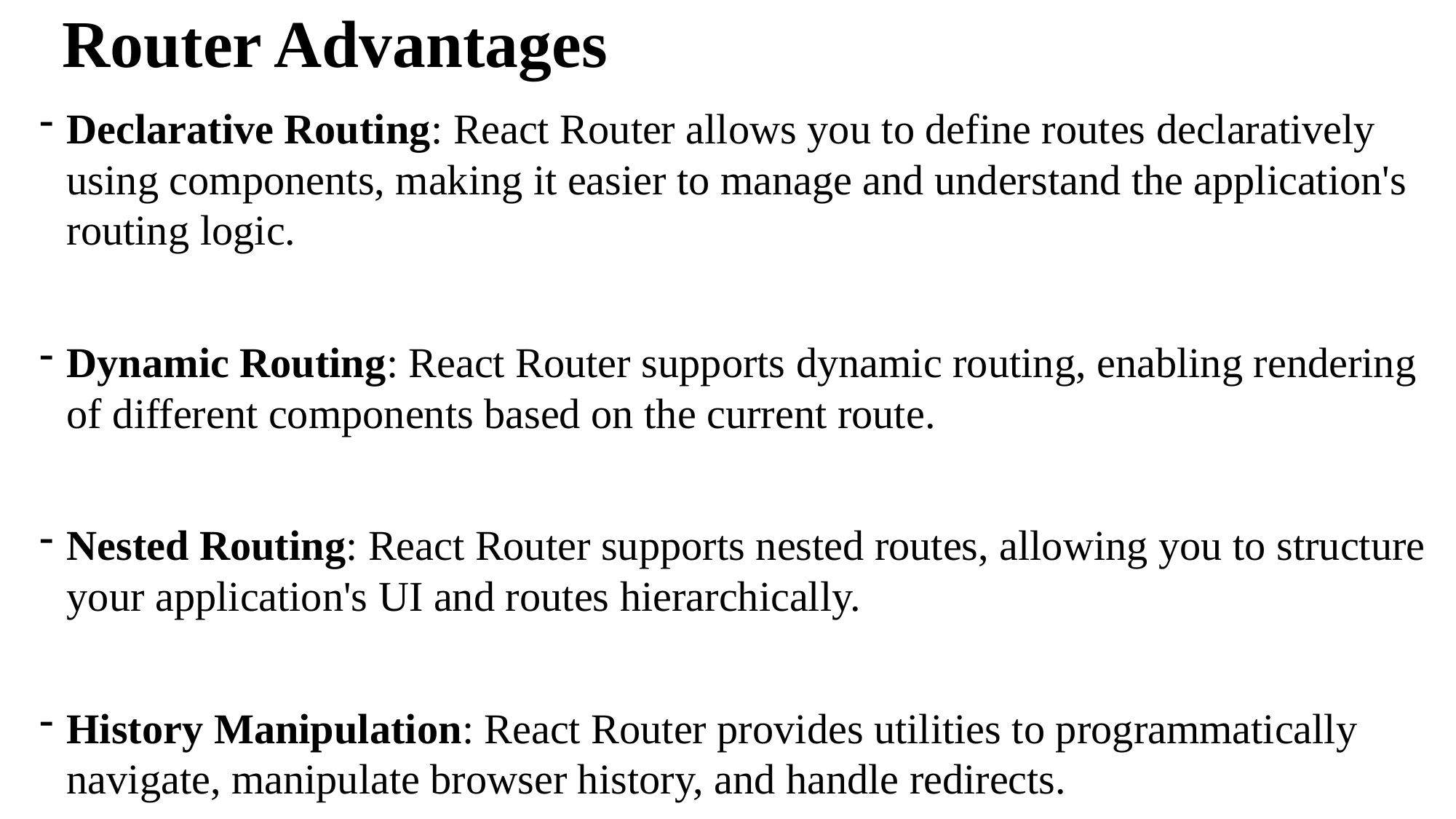

# Router Advantages
Declarative Routing: React Router allows you to define routes declaratively using components, making it easier to manage and understand the application's routing logic.

Dynamic Routing: React Router supports dynamic routing, enabling rendering of different components based on the current route.

Nested Routing: React Router supports nested routes, allowing you to structure your application's UI and routes hierarchically.

History Manipulation: React Router provides utilities to programmatically navigate, manipulate browser history, and handle redirects.